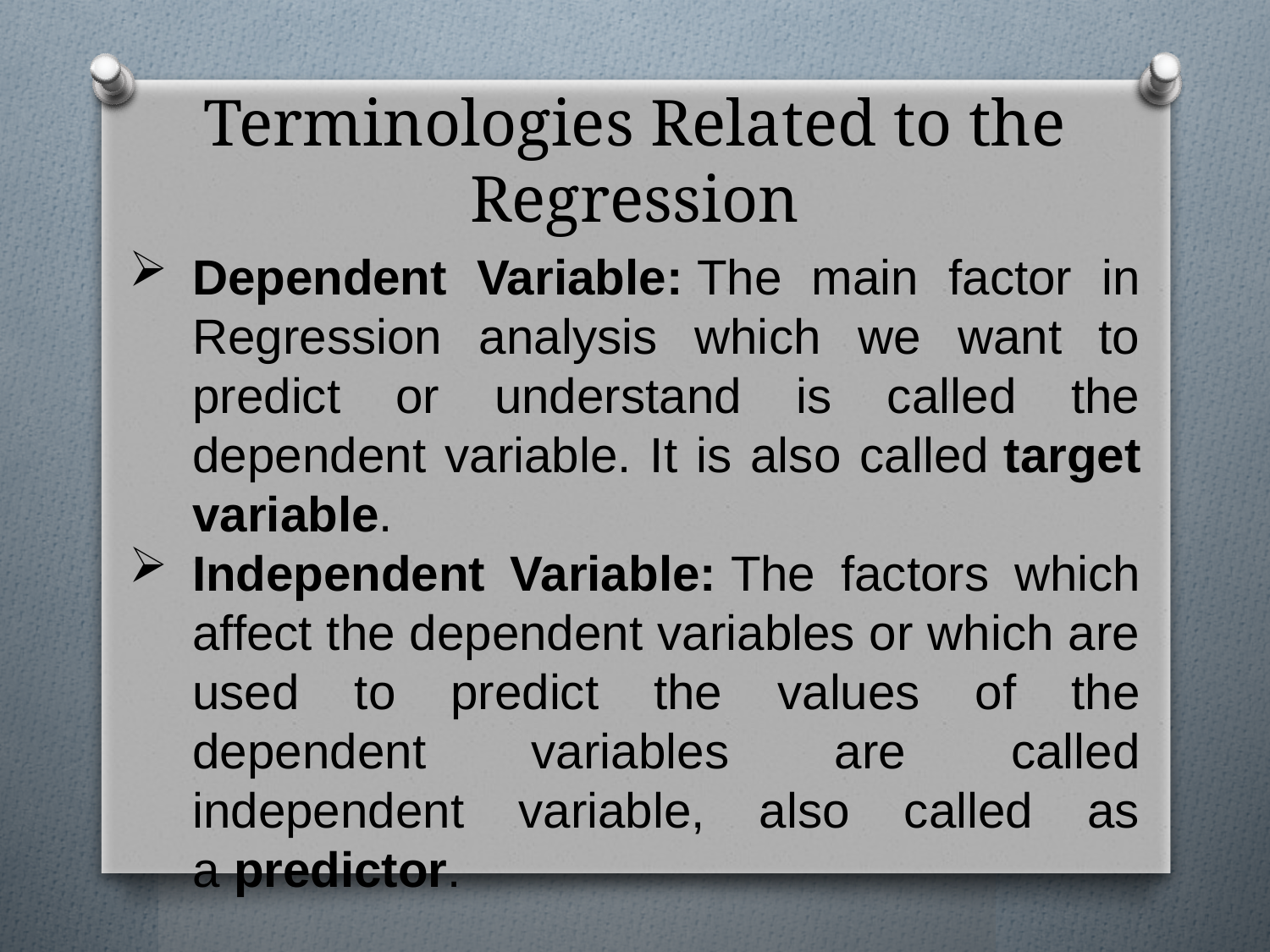

# Terminologies Related to the Regression
Dependent Variable: The main factor in Regression analysis which we want to predict or understand is called the dependent variable. It is also called target variable.
Independent Variable: The factors which affect the dependent variables or which are used to predict the values of the dependent variables are called independent variable, also called as a predictor.